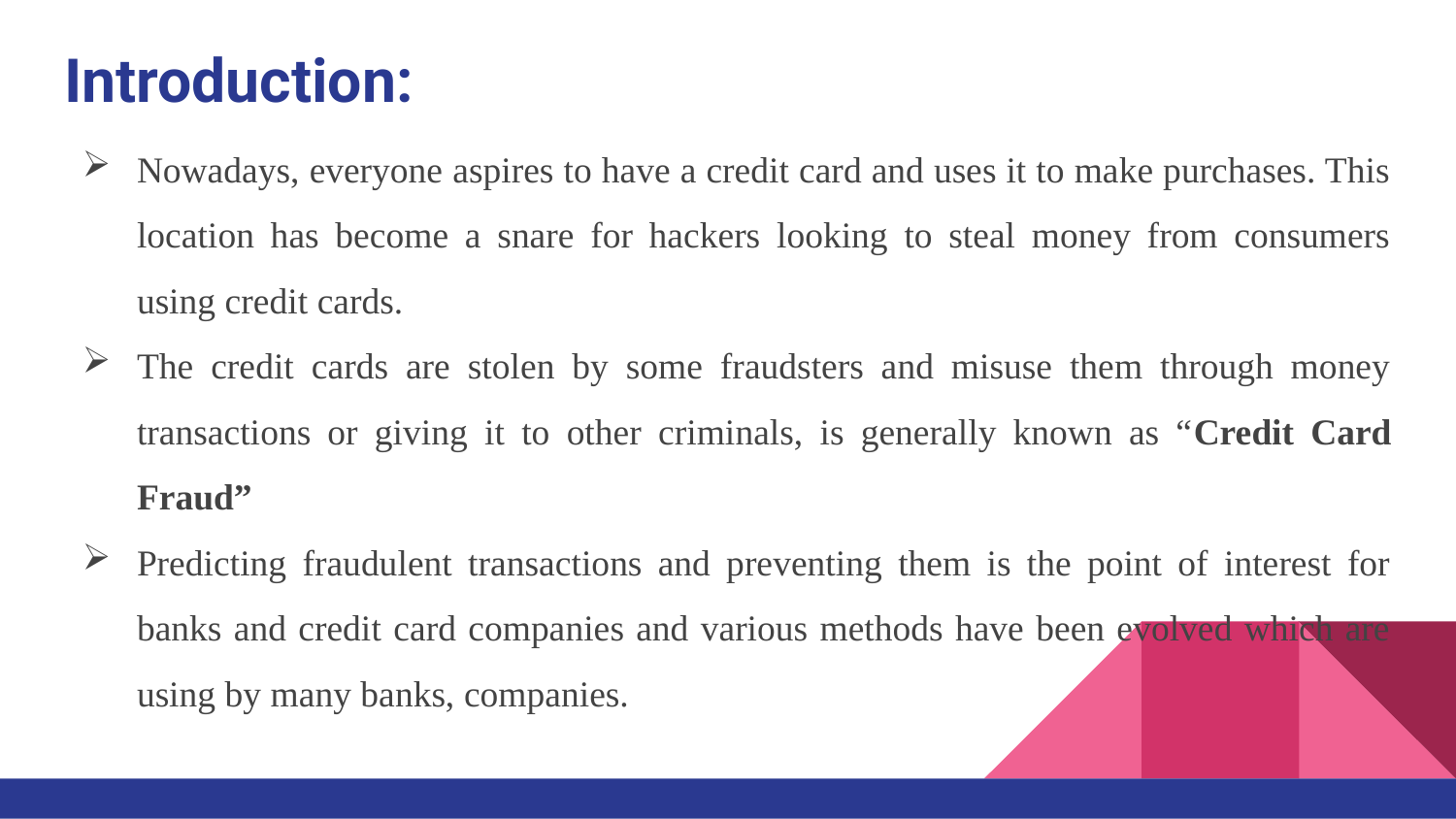

# Introduction:
Nowadays, everyone aspires to have a credit card and uses it to make purchases. This location has become a snare for hackers looking to steal money from consumers using credit cards.
The credit cards are stolen by some fraudsters and misuse them through money transactions or giving it to other criminals, is generally known as “Credit Card Fraud”
Predicting fraudulent transactions and preventing them is the point of interest for banks and credit card companies and various methods have been evolved which are using by many banks, companies.